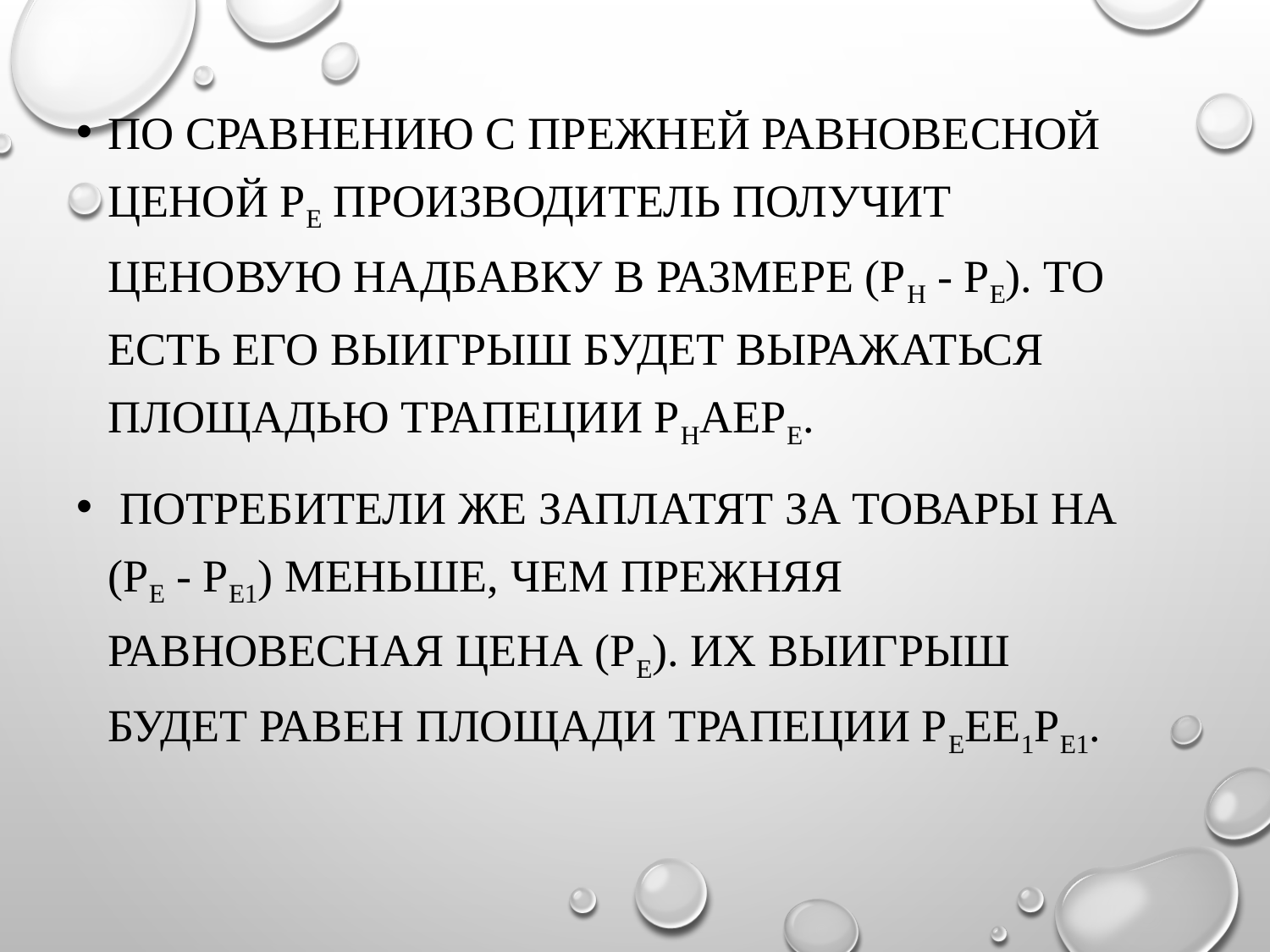

По сравнению с прежней равновесной ценой РЕ производитель получит ценовую надбавку в размере (РН - РЕ). То есть его выигрыш будет выражаться площадью трапеции РНАЕРЕ.
 Потребители же заплатят за товары на (РЕ - РЕ1) меньше, чем прежняя равновесная цена (РЕ). Их выигрыш будет равен площади трапеции РЕЕЕ1РЕ1.